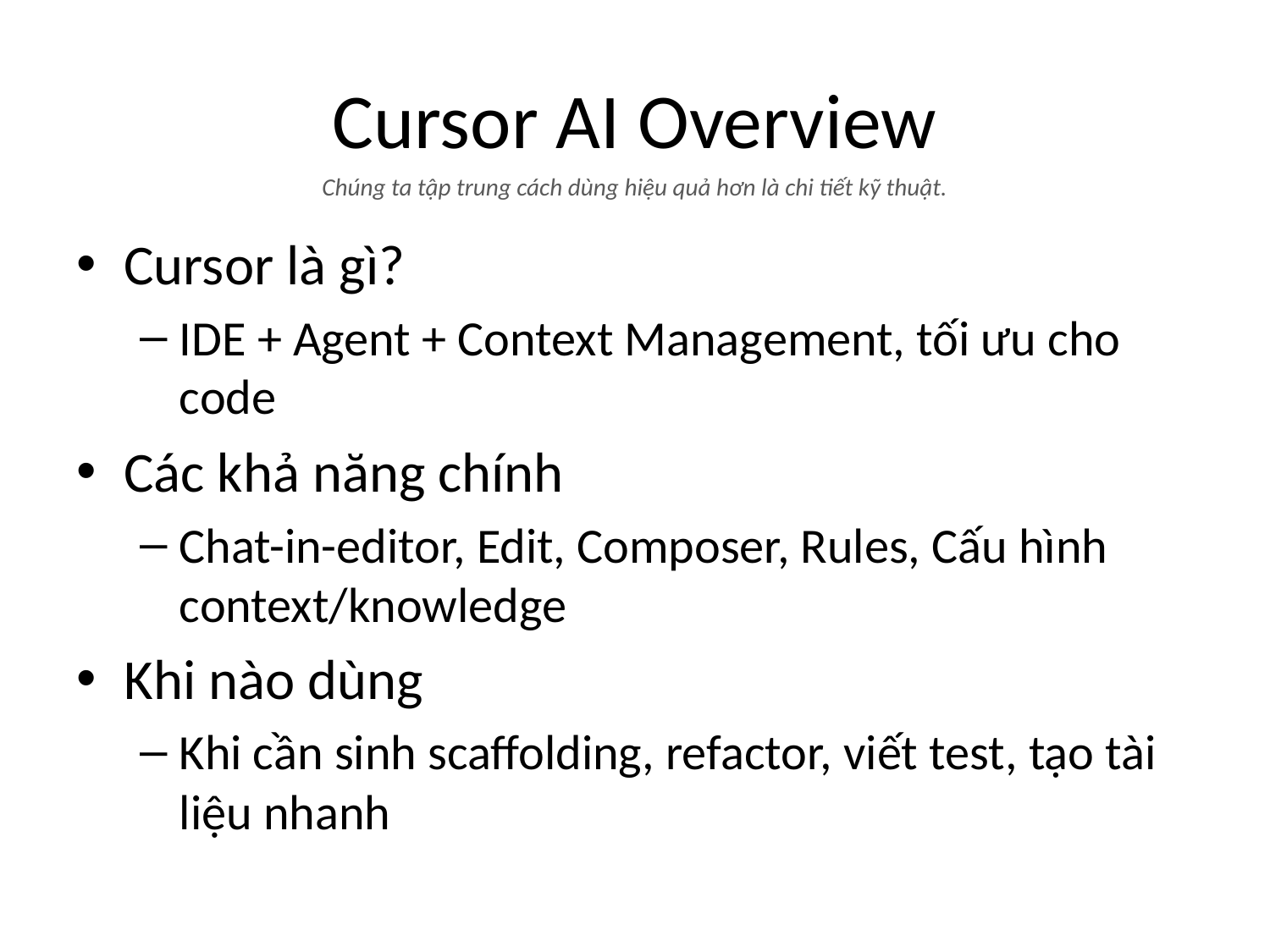

# Cursor AI Overview
Chúng ta tập trung cách dùng hiệu quả hơn là chi tiết kỹ thuật.
Cursor là gì?
IDE + Agent + Context Management, tối ưu cho code
Các khả năng chính
Chat-in-editor, Edit, Composer, Rules, Cấu hình context/knowledge
Khi nào dùng
Khi cần sinh scaffolding, refactor, viết test, tạo tài liệu nhanh